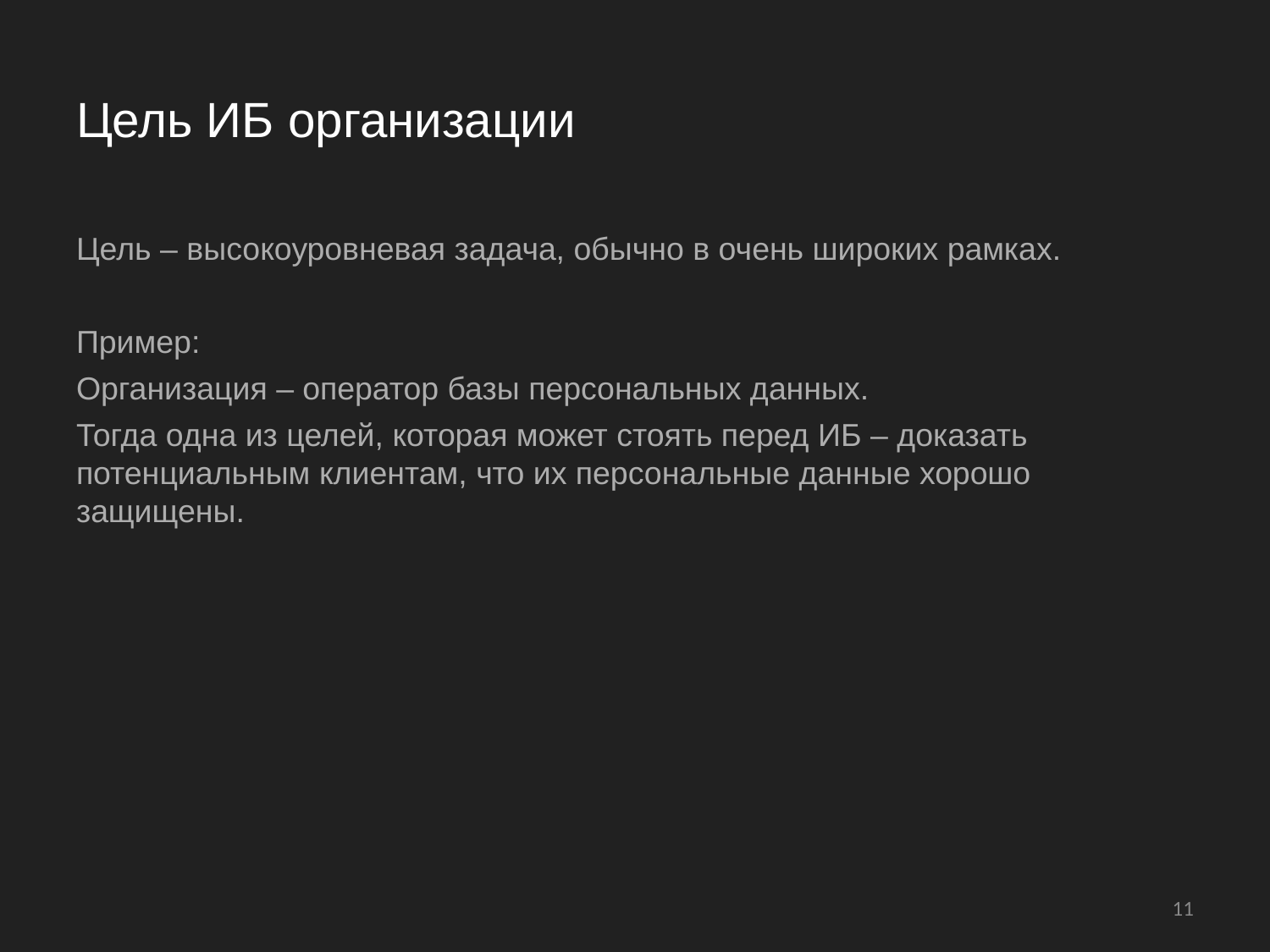

# Цель ИБ организации
Цель – высокоуровневая задача, обычно в очень широких рамках.

Пример:
Организация – оператор базы персональных данных.
Тогда одна из целей, которая может стоять перед ИБ – доказать потенциальным клиентам, что их персональные данные хорошо защищены.
11